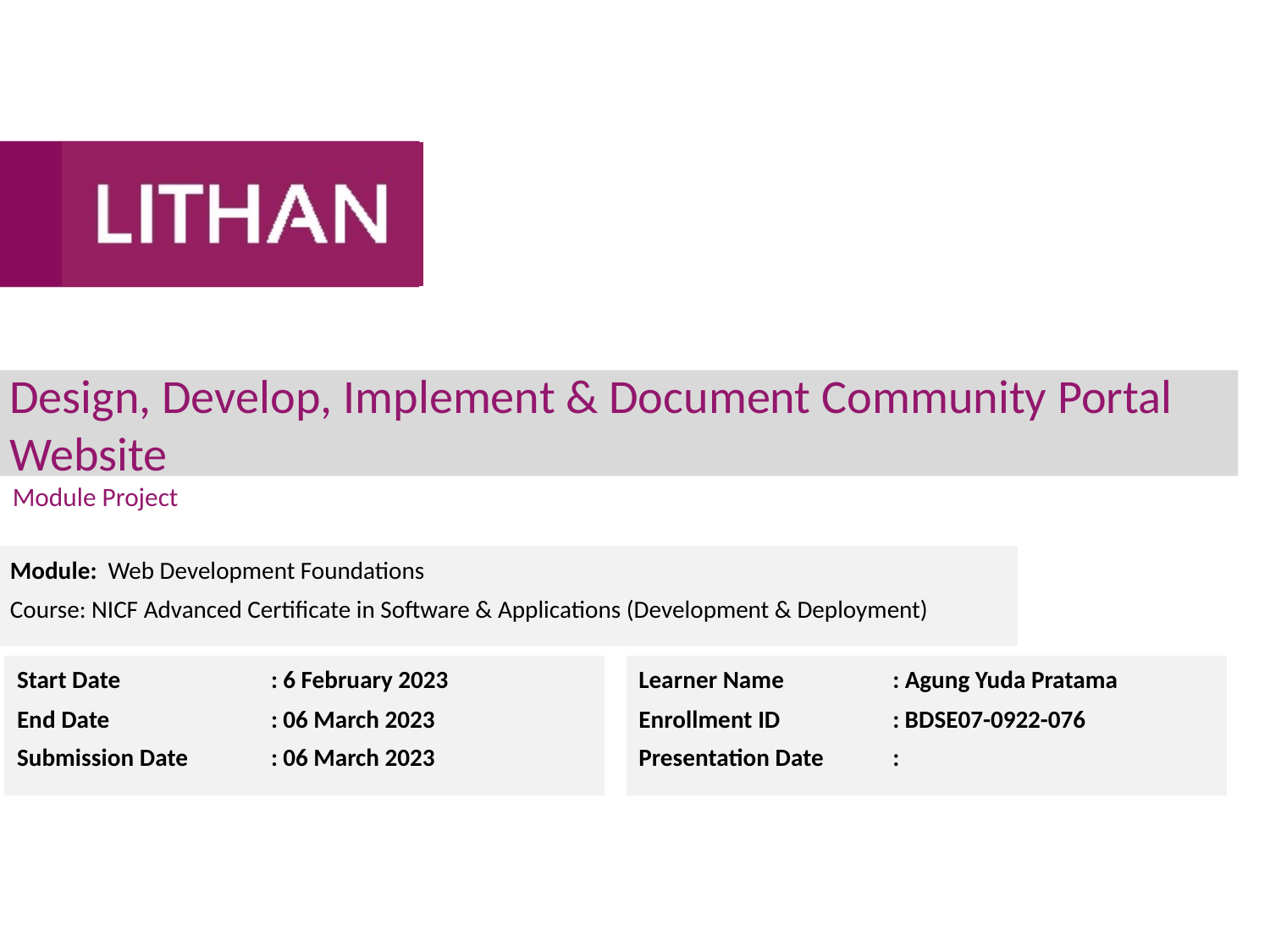

# Design, Develop, Implement & Document Community Portal Website
Module Project
Module:  Web Development Foundations
Course: NICF Advanced Certificate in Software & Applications (Development & Deployment)
Start Date		: 6 February 2023
End Date		: 06 March 2023
Submission Date	: 06 March 2023

Learner Name	: Agung Yuda Pratama
Enrollment ID	: BDSE07-0922-076
Presentation Date	: